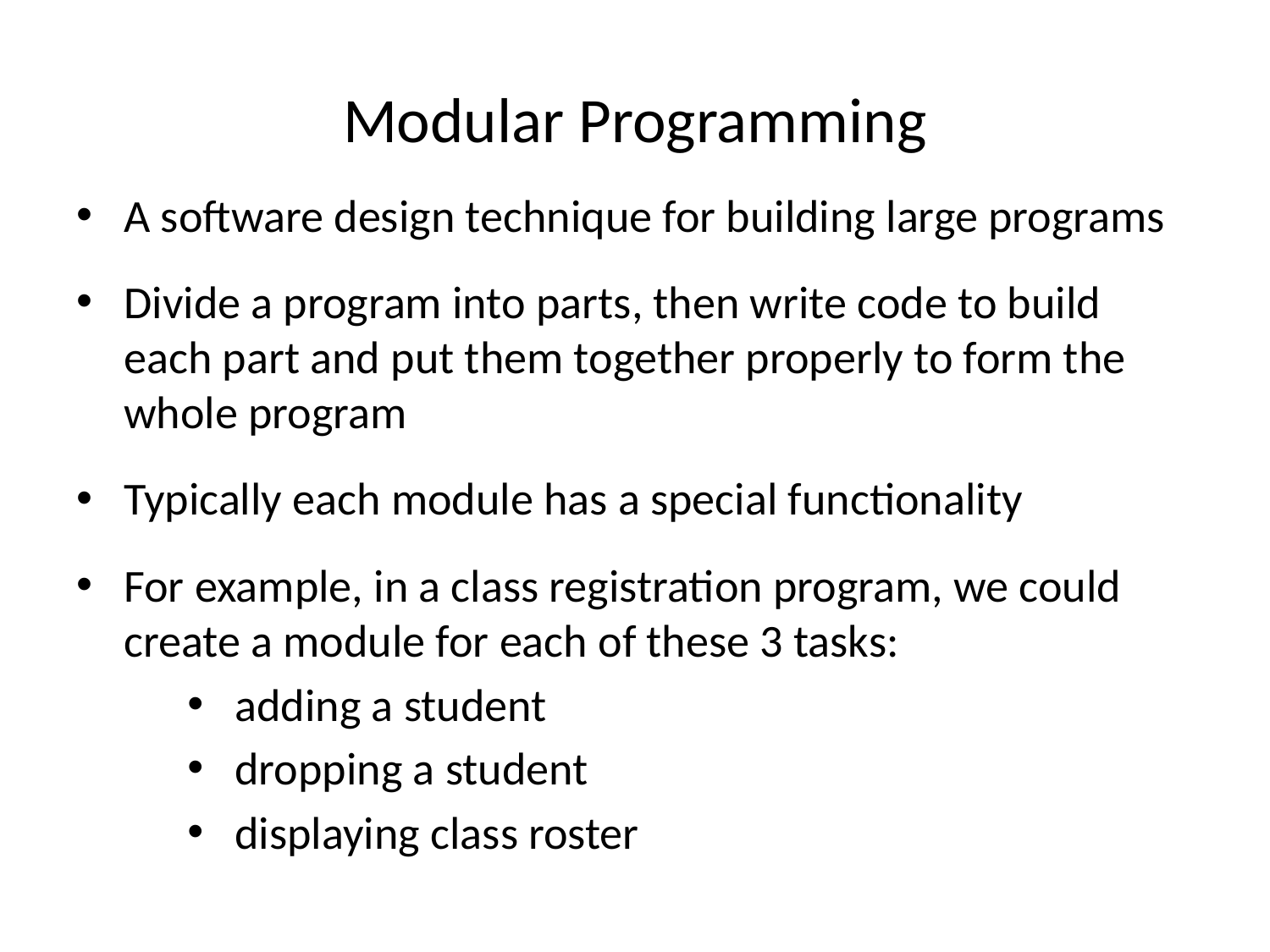

# Modular Programming
A software design technique for building large programs
Divide a program into parts, then write code to build each part and put them together properly to form the whole program
Typically each module has a special functionality
For example, in a class registration program, we could create a module for each of these 3 tasks:
adding a student
dropping a student
displaying class roster